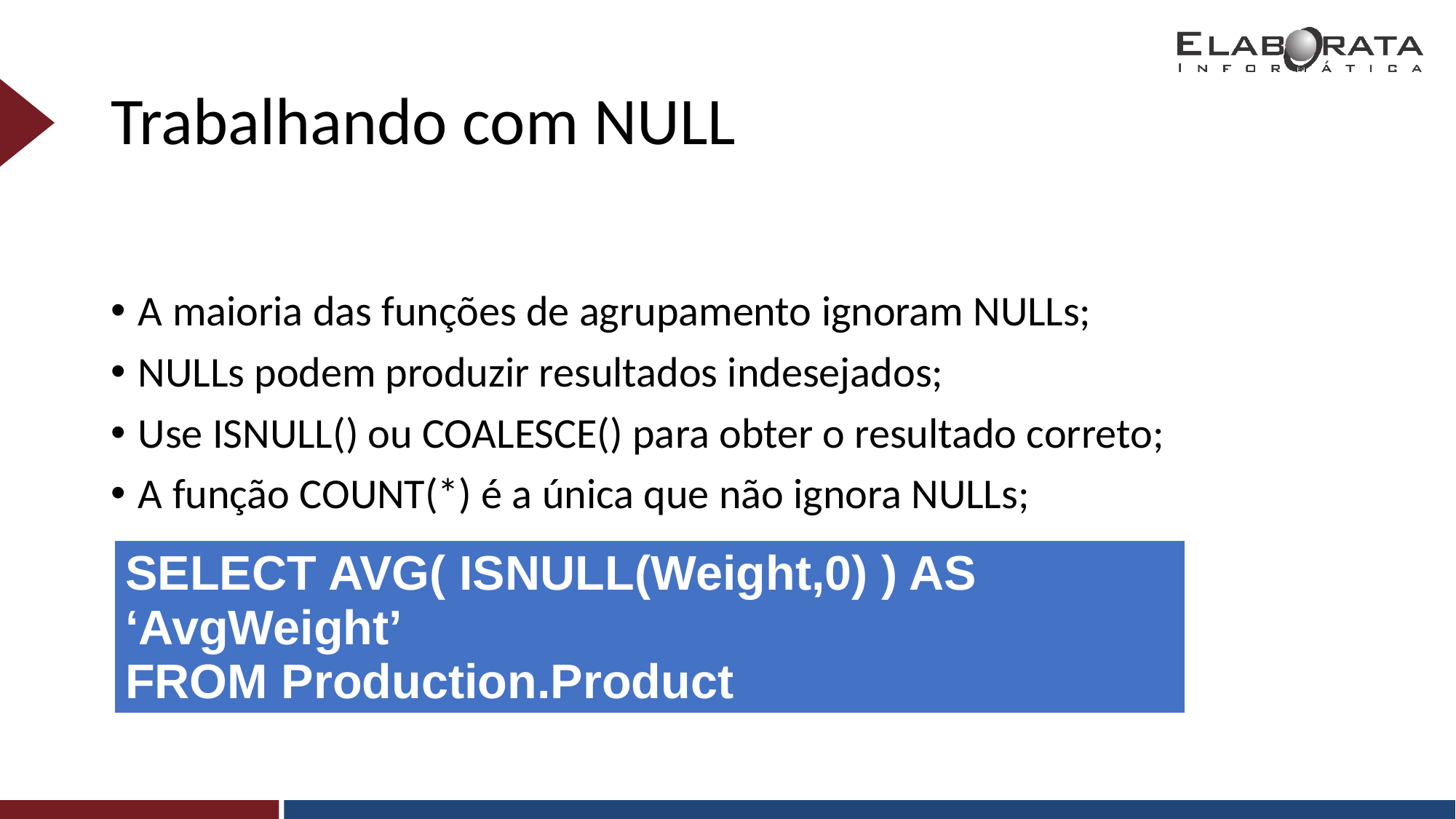

# Trabalhando com NULL

A maioria das funções de agrupamento ignoram NULLs;
NULLs podem produzir resultados indesejados;
Use ISNULL() ou COALESCE() para obter o resultado correto;
A função COUNT(*) é a única que não ignora NULLs;

| SELECT AVG( ISNULL(Weight,0) ) AS ‘AvgWeight’ FROM Production.Product |
| --- |